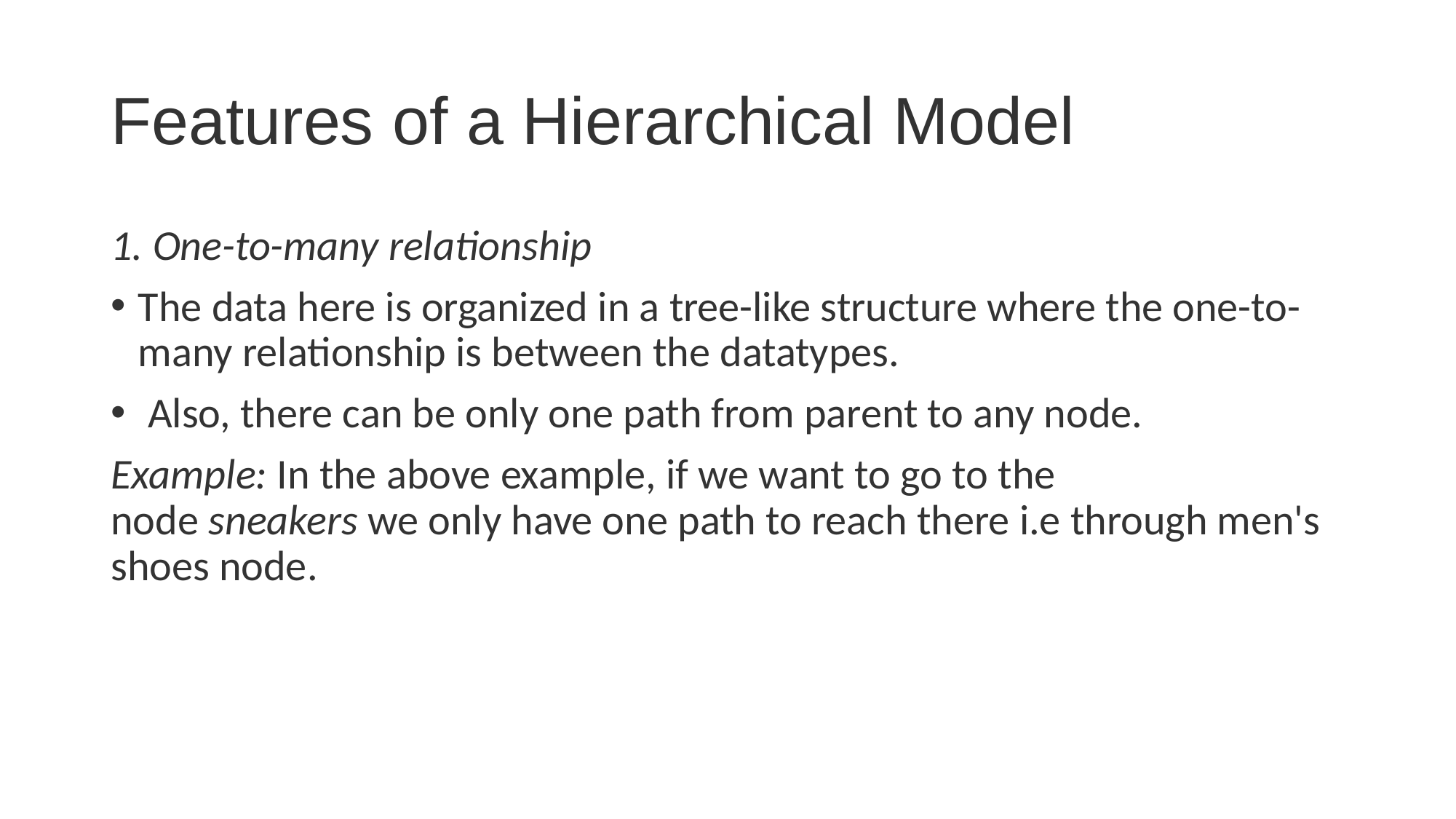

# Features of a Hierarchical Model
1. One-to-many relationship
The data here is organized in a tree-like structure where the one-to-many relationship is between the datatypes.
 Also, there can be only one path from parent to any node.
Example: In the above example, if we want to go to the node sneakers we only have one path to reach there i.e through men's shoes node.